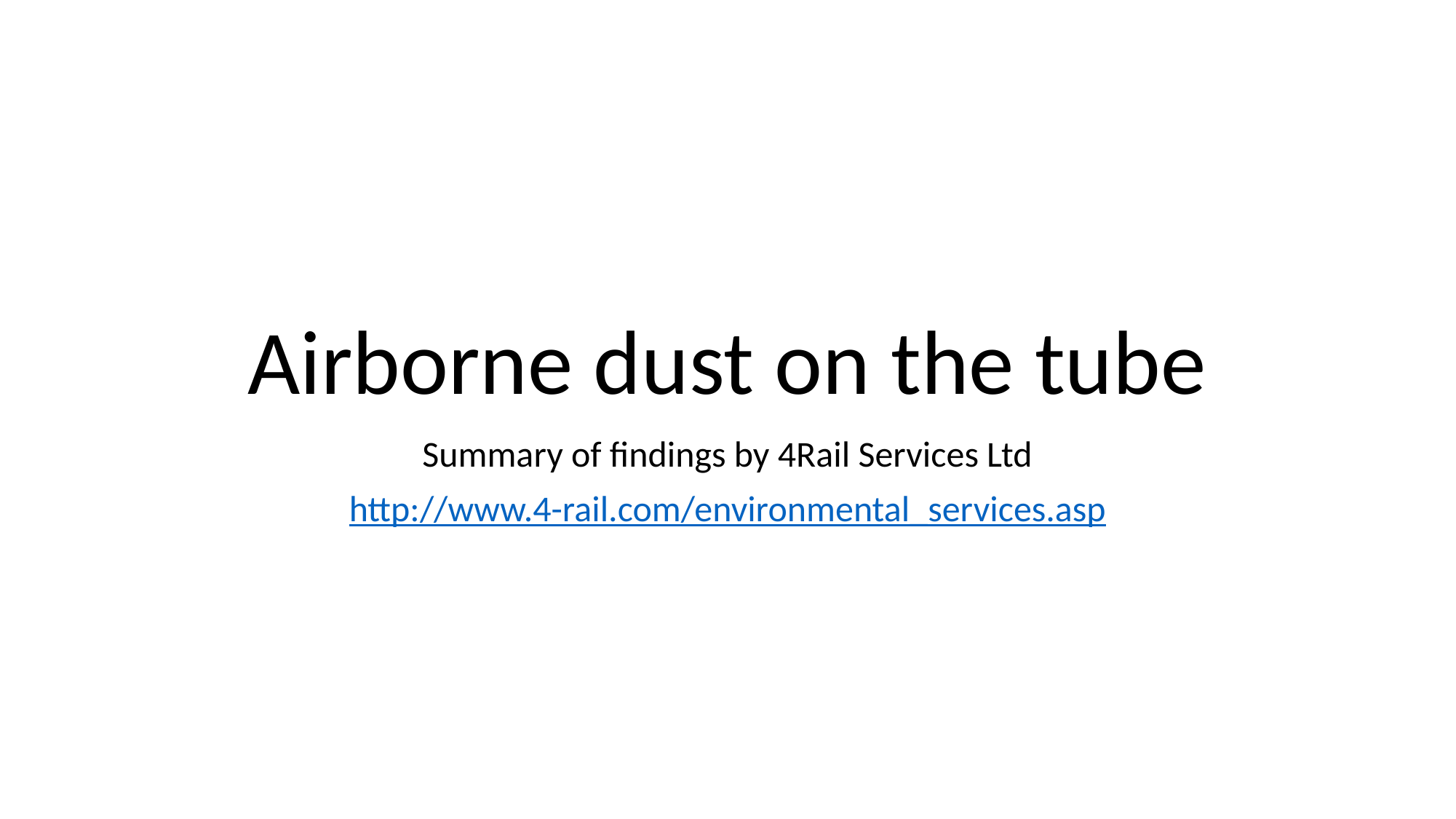

# Airborne dust on the tube
Summary of findings by 4Rail Services Ltd
http://www.4-rail.com/environmental_services.asp